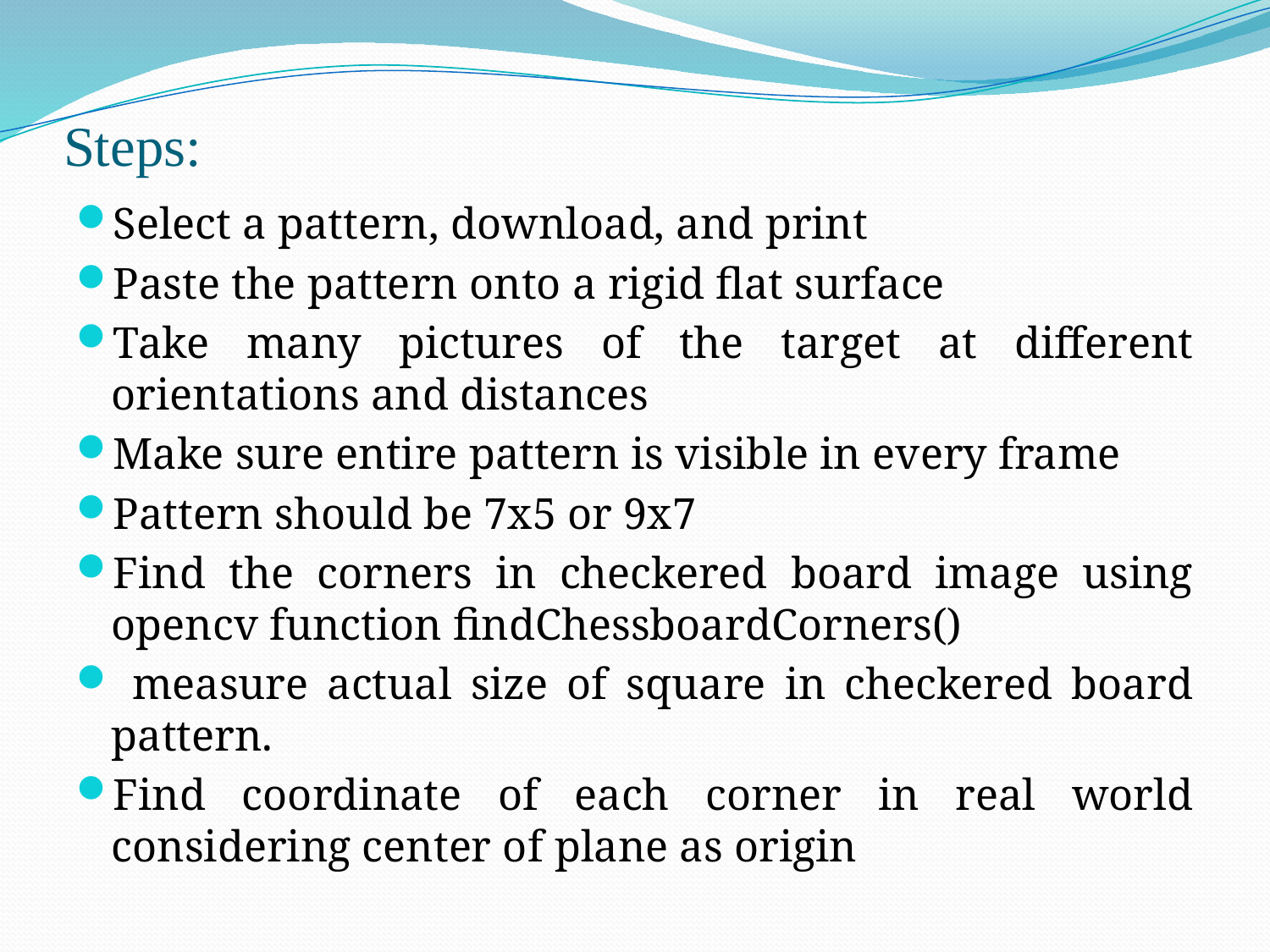

# Steps:
Select a pattern, download, and print
Paste the pattern onto a rigid flat surface
Take many pictures of the target at different orientations and distances
Make sure entire pattern is visible in every frame
Pattern should be 7x5 or 9x7
Find the corners in checkered board image using opencv function findChessboardCorners()
 measure actual size of square in checkered board pattern.
Find coordinate of each corner in real world considering center of plane as origin